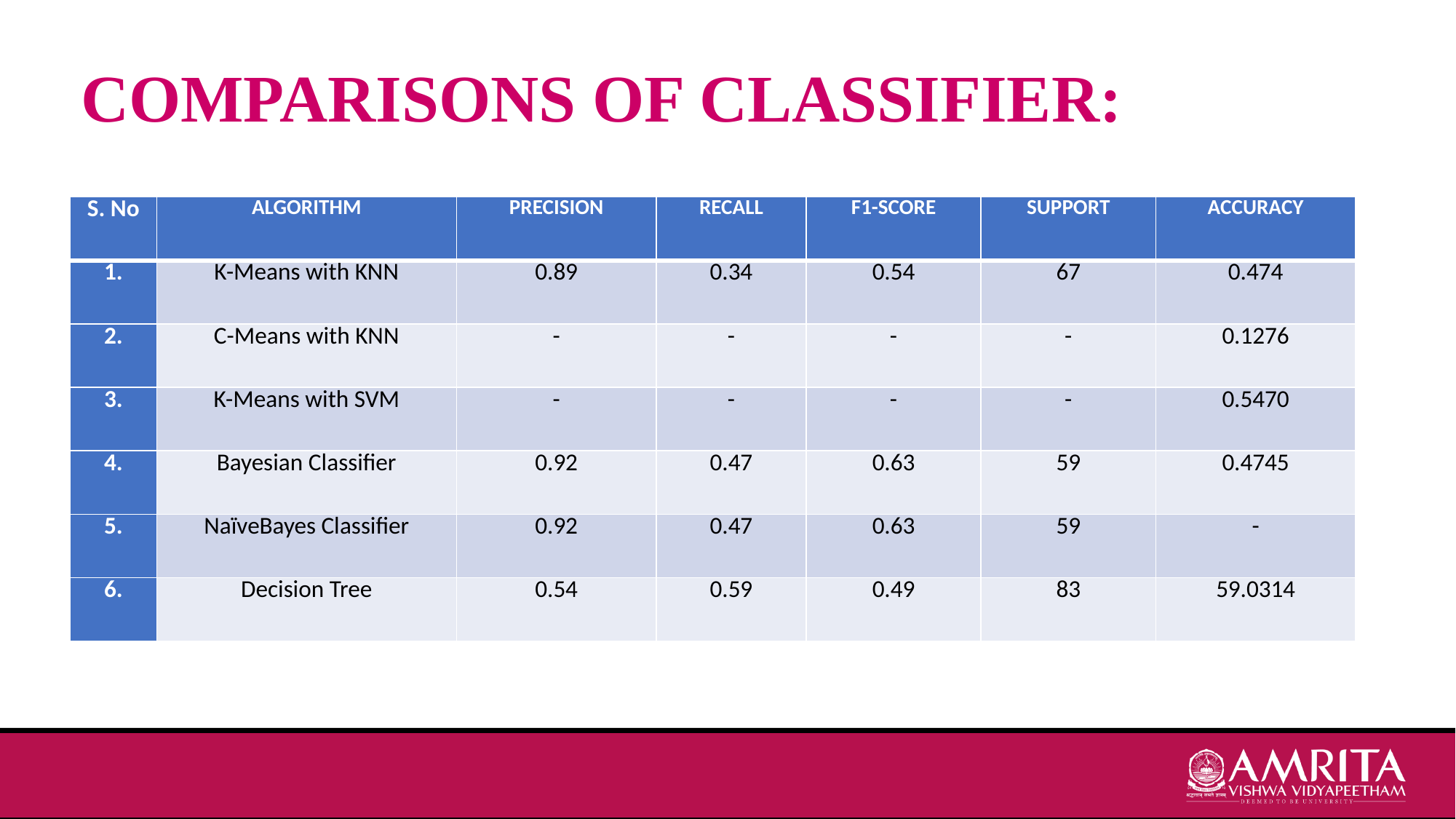

# COMPARISONS OF CLASSIFIER:
| S. No | ALGORITHM | PRECISION | RECALL | F1-SCORE | SUPPORT | ACCURACY |
| --- | --- | --- | --- | --- | --- | --- |
| 1. | K-Means with KNN | 0.89 | 0.34 | 0.54 | 67 | 0.474 |
| 2. | C-Means with KNN | - | - | - | - | 0.1276 |
| 3. | K-Means with SVM | - | - | - | - | 0.5470 |
| 4. | Bayesian Classifier | 0.92 | 0.47 | 0.63 | 59 | 0.4745 |
| 5. | NaïveBayes Classifier | 0.92 | 0.47 | 0.63 | 59 | - |
| 6. | Decision Tree | 0.54 | 0.59 | 0.49 | 83 | 59.0314 |